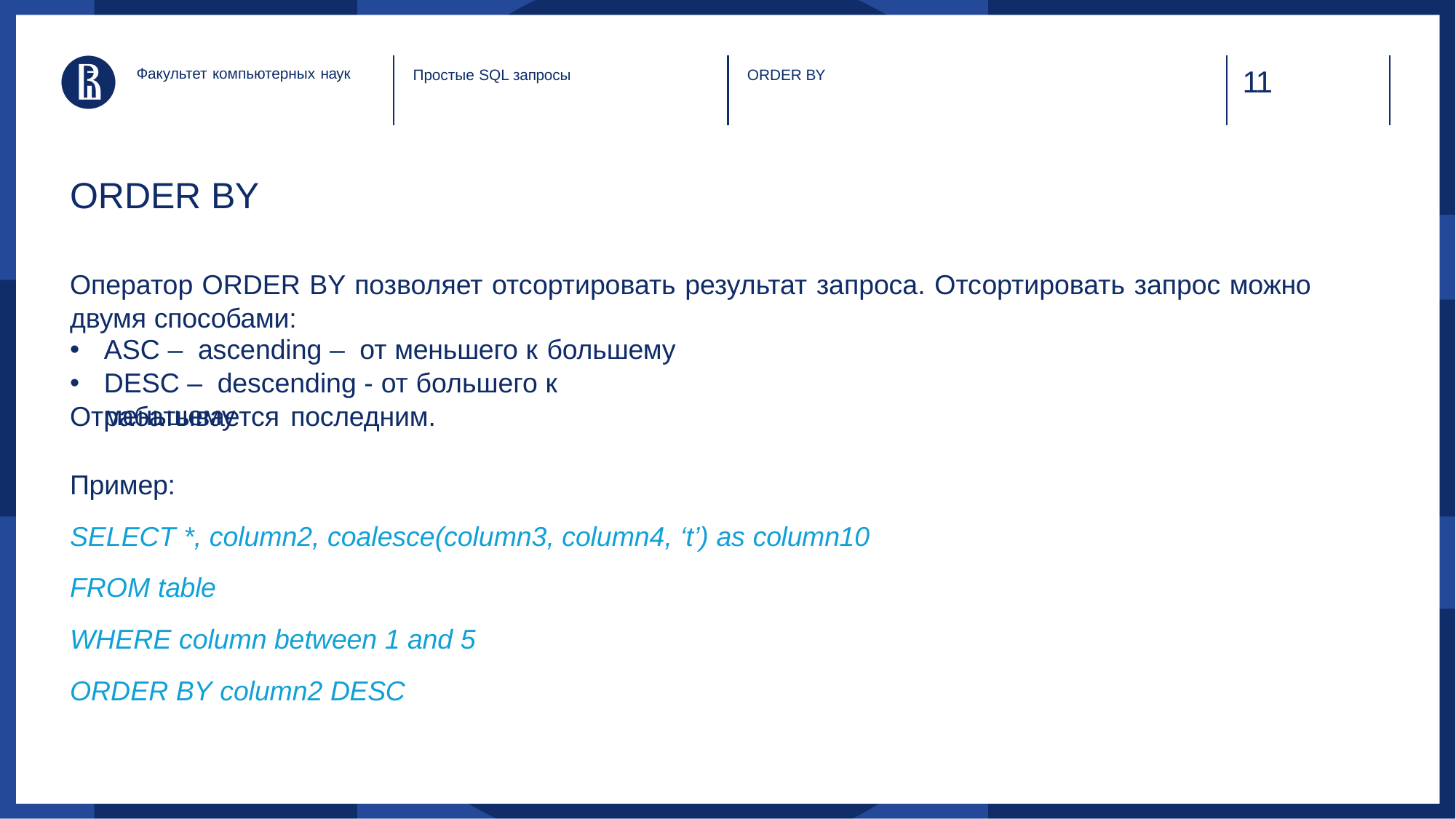

11
Факультет компьютерных наук
Простые SQL запросы
ORDER BY
ORDER BY

Оператор ORDER BY позволяет отсортировать результат запроса. Отсортировать запрос можно двумя способами:
•
•
ASC – ascending – от меньшего к большему
DESC – descending - от большего к меньшему
Отрабатывается последним.

Пример:
SELECT *, column2, coalesce(column3, column4, ‘t’) as column10 FROM table
WHERE column between 1 and 5 ORDER BY column2 DESC